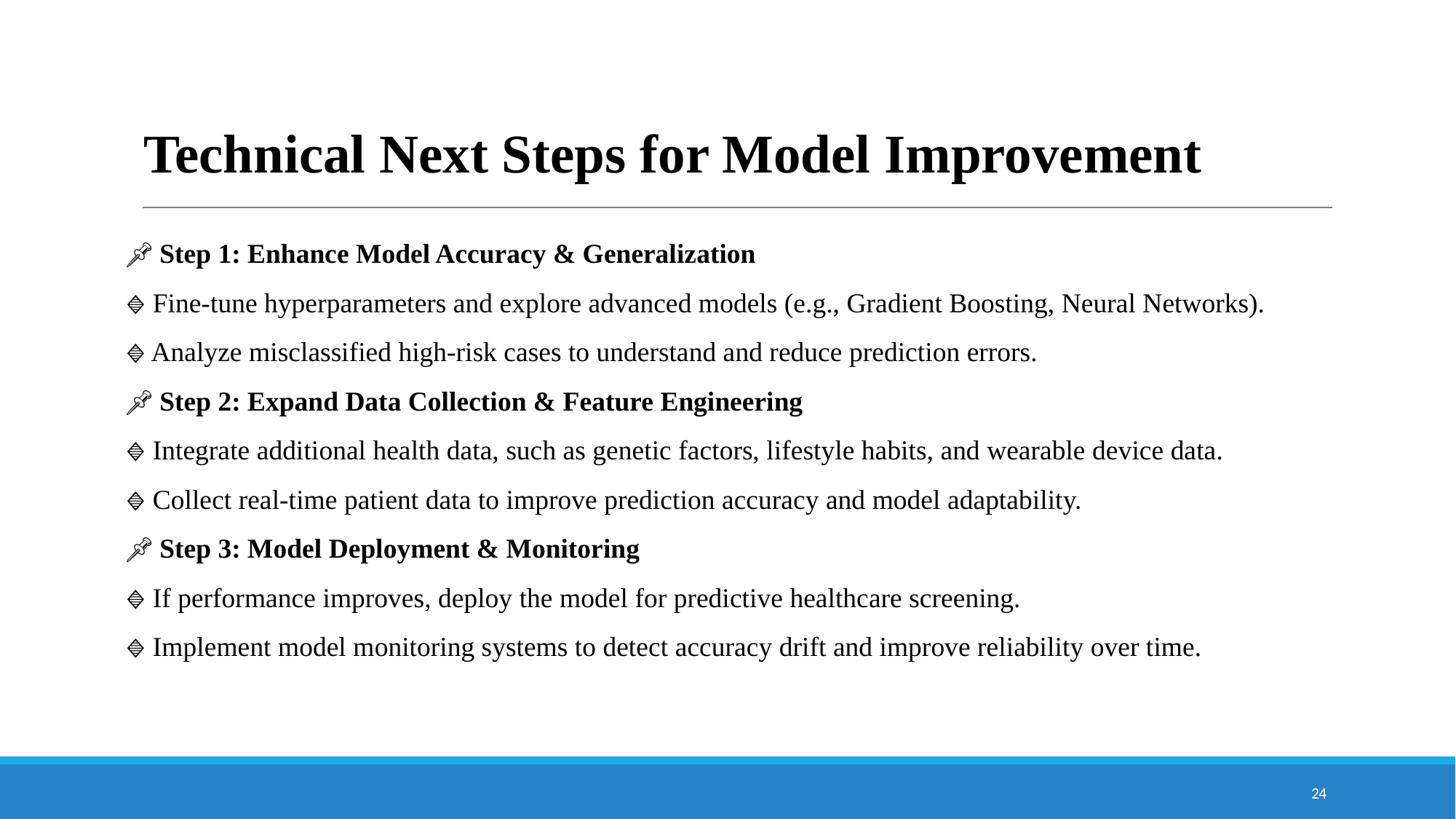

# Technical Next Steps for Model Improvement
📌 Step 1: Enhance Model Accuracy & Generalization
🔹 Fine-tune hyperparameters and explore advanced models (e.g., Gradient Boosting, Neural Networks).
🔹 Analyze misclassified high-risk cases to understand and reduce prediction errors.
📌 Step 2: Expand Data Collection & Feature Engineering
🔹 Integrate additional health data, such as genetic factors, lifestyle habits, and wearable device data.
🔹 Collect real-time patient data to improve prediction accuracy and model adaptability.
📌 Step 3: Model Deployment & Monitoring
🔹 If performance improves, deploy the model for predictive healthcare screening.
🔹 Implement model monitoring systems to detect accuracy drift and improve reliability over time.

24